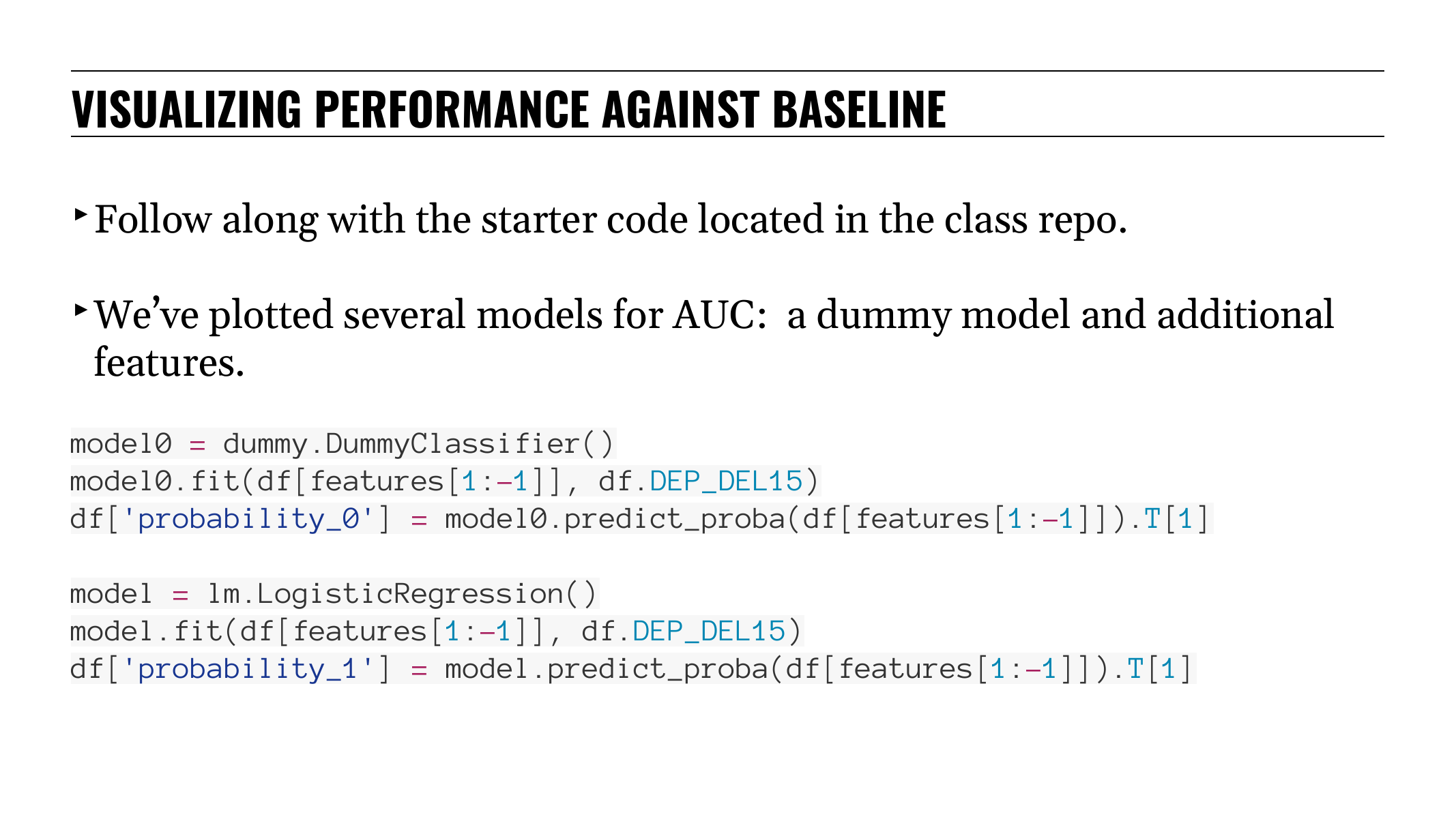

VISUALIZING PERFORMANCE AGAINST BASELINE

Follow along with the starter code located in the class repo.

We’ve plotted several models for AUC:  a dummy model and additional features.

model0 = dummy.DummyClassifier()
model0.fit(df[features[1:-1]], df.DEP_DEL15)
df['probability_0'] = model0.predict_proba(df[features[1:-1]]).T[1]
model = lm.LogisticRegression()
model.fit(df[features[1:-1]], df.DEP_DEL15)
df['probability_1'] = model.predict_proba(df[features[1:-1]]).T[1]